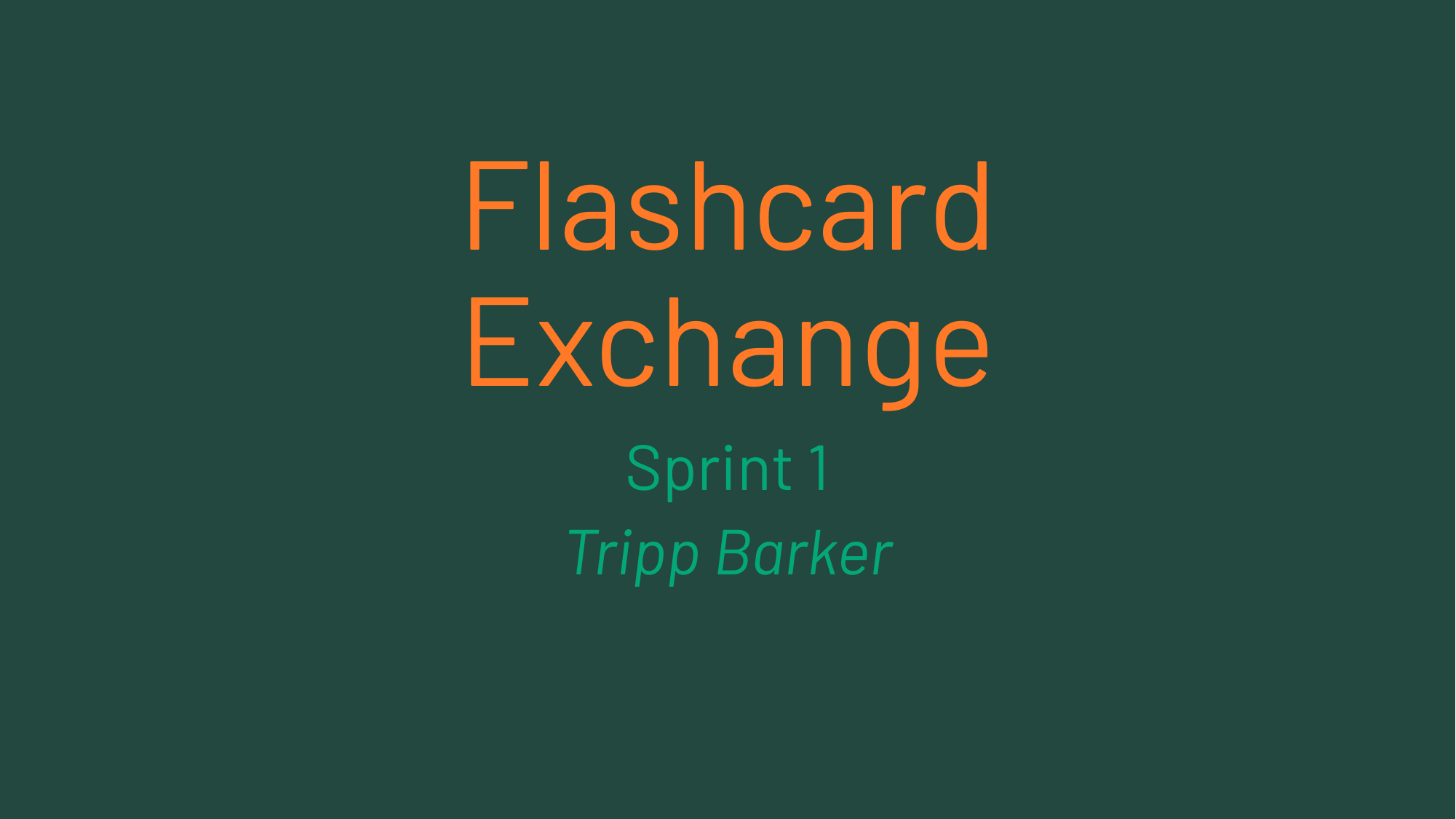

# Flashcard Exchange
Sprint 1
Tripp Barker